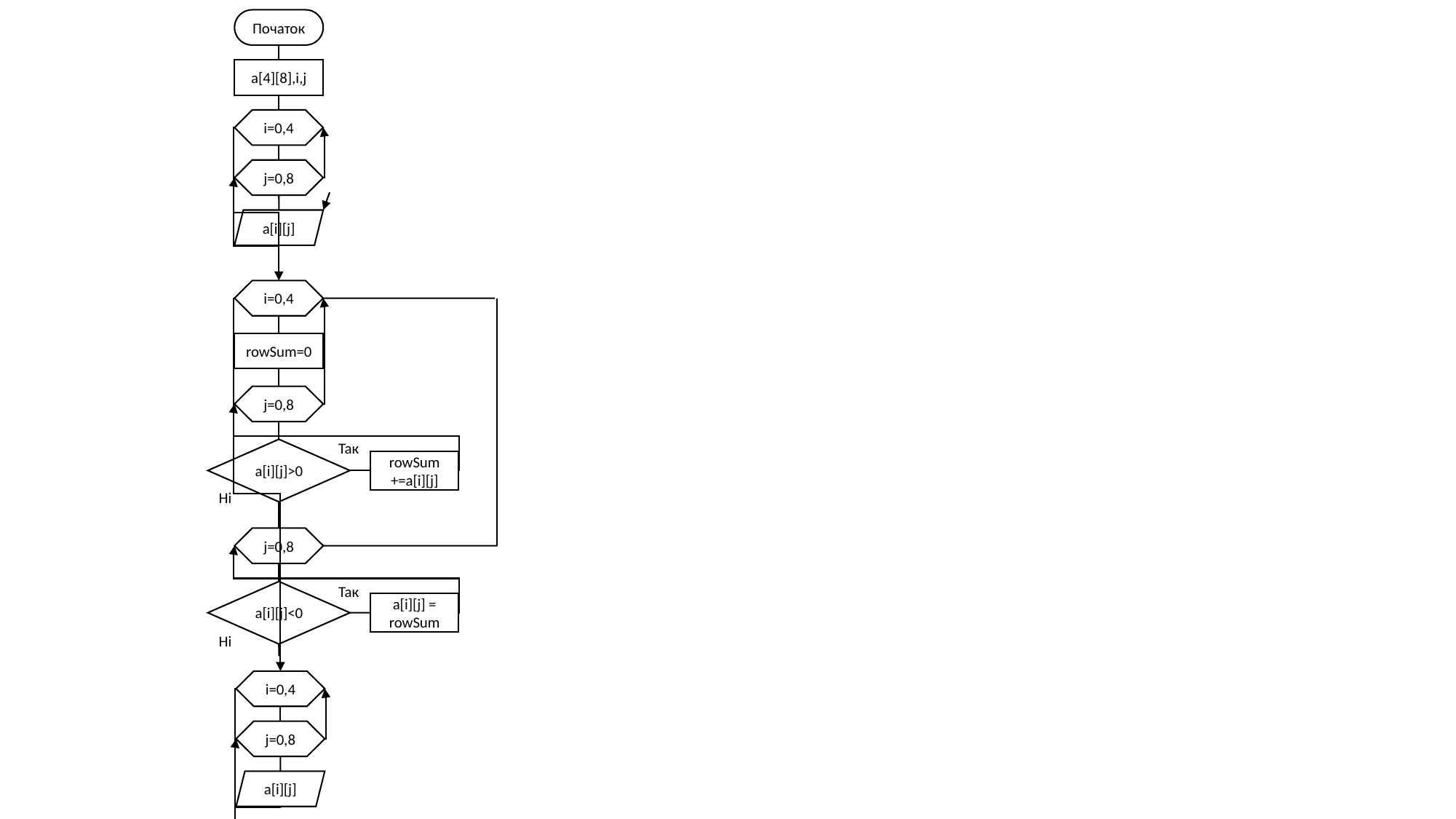

Початок
a[4][8],i,j
i=0,4
j=0,8
a[i][j]
i=0,4
rowSum=0
j=0,8
Так
a[i][j]>0
rowSum
+=a[i][j]
Ні
j=0,8
Так
a[i][j]<0
a[i][j] = rowSum
Ні
i=0,4
j=0,8
a[i][j]
Початок